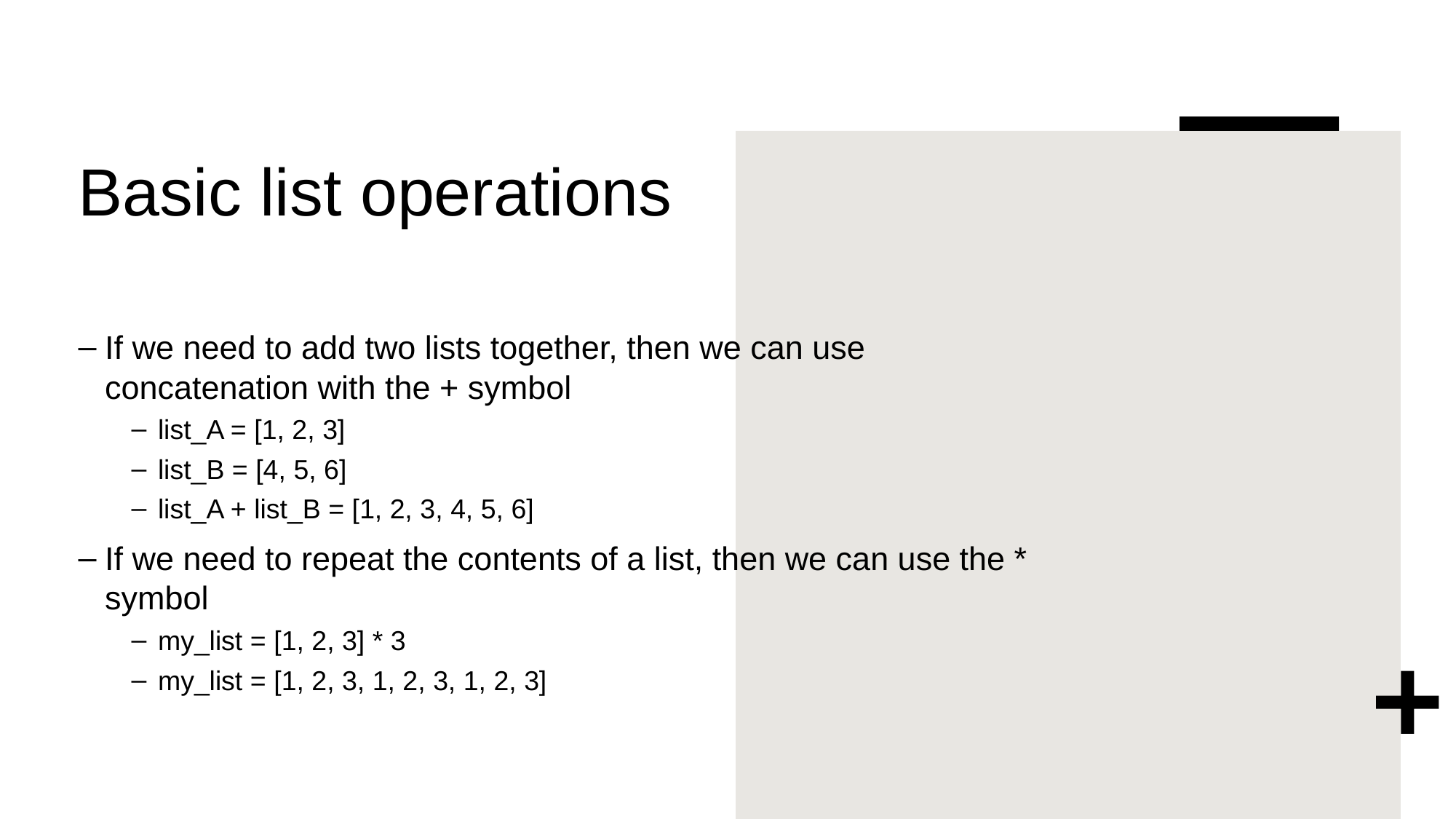

# Basic list operations
If we need to add two lists together, then we can use concatenation with the + symbol
list_A = [1, 2, 3]
list_B = [4, 5, 6]
list_A + list_B = [1, 2, 3, 4, 5, 6]
If we need to repeat the contents of a list, then we can use the * symbol
my_list = [1, 2, 3] * 3
my_list = [1, 2, 3, 1, 2, 3, 1, 2, 3]